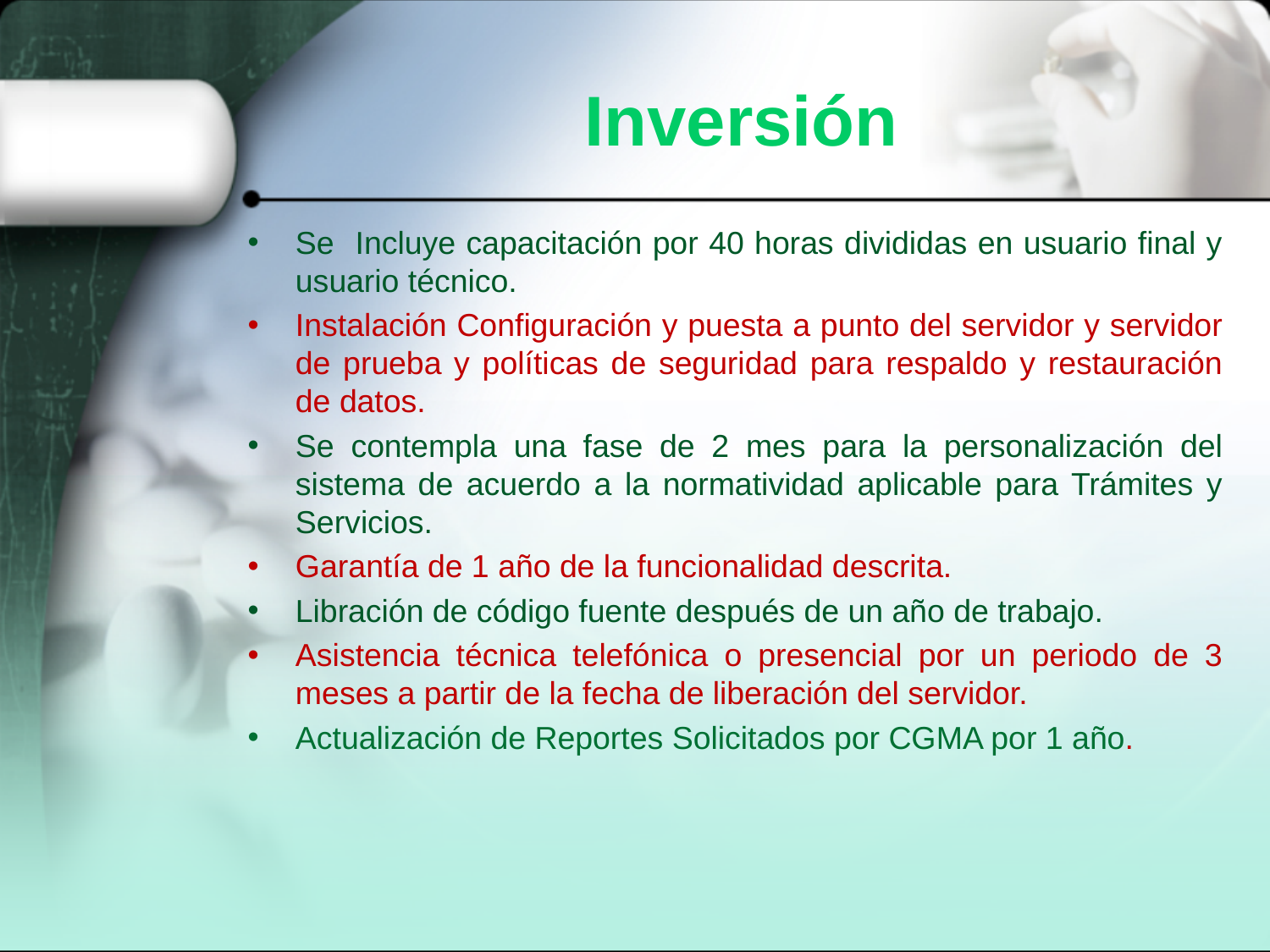

# Inversión
Se  Incluye capacitación por 40 horas divididas en usuario final y usuario técnico.
Instalación Configuración y puesta a punto del servidor y servidor de prueba y políticas de seguridad para respaldo y restauración de datos.
Se contempla una fase de 2 mes para la personalización del sistema de acuerdo a la normatividad aplicable para Trámites y Servicios.
Garantía de 1 año de la funcionalidad descrita.
Libración de código fuente después de un año de trabajo.
Asistencia técnica telefónica o presencial por un periodo de 3 meses a partir de la fecha de liberación del servidor.
Actualización de Reportes Solicitados por CGMA por 1 año.